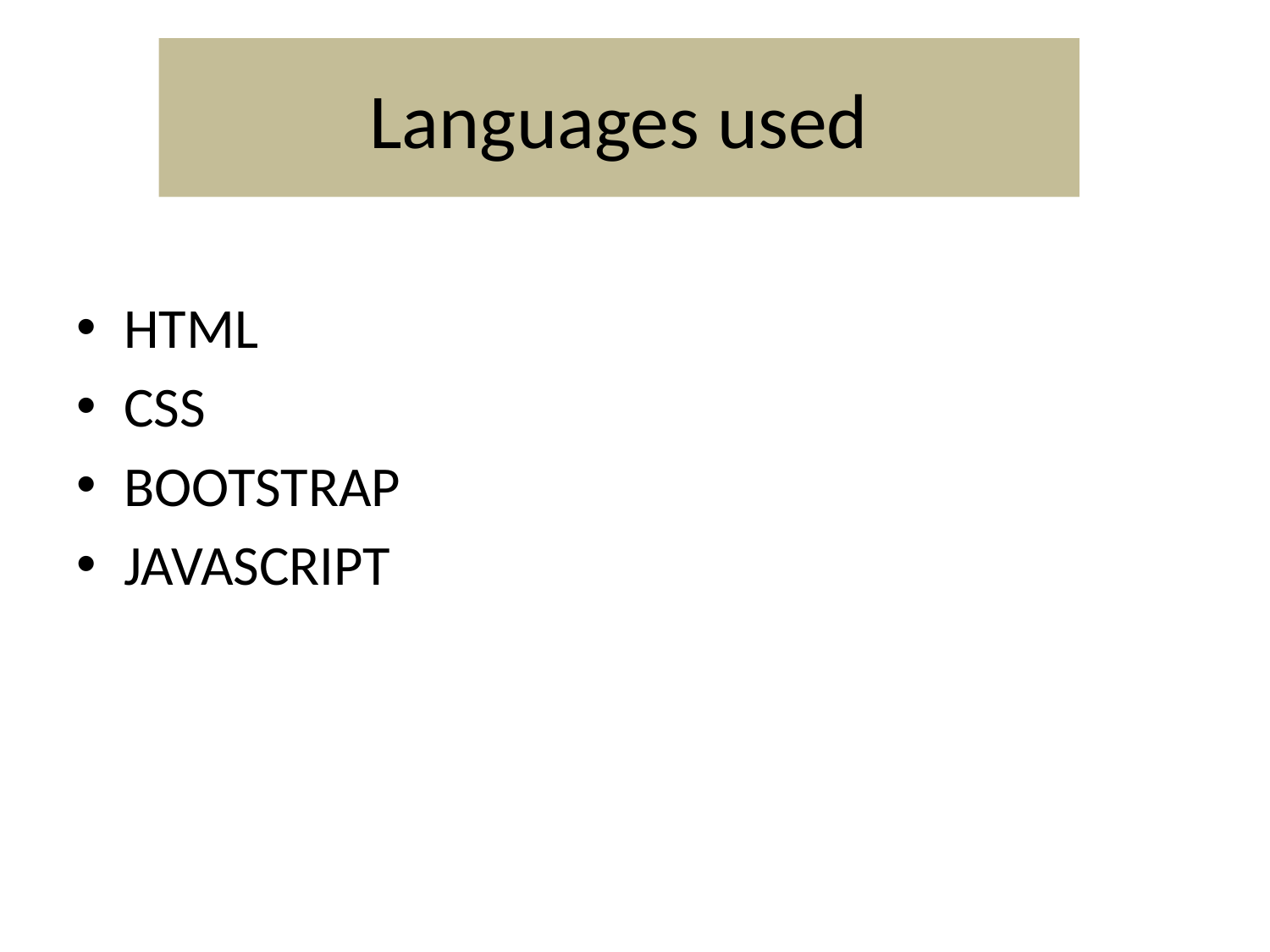

# Languages used
HTML
CSS
BOOTSTRAP
JAVASCRIPT